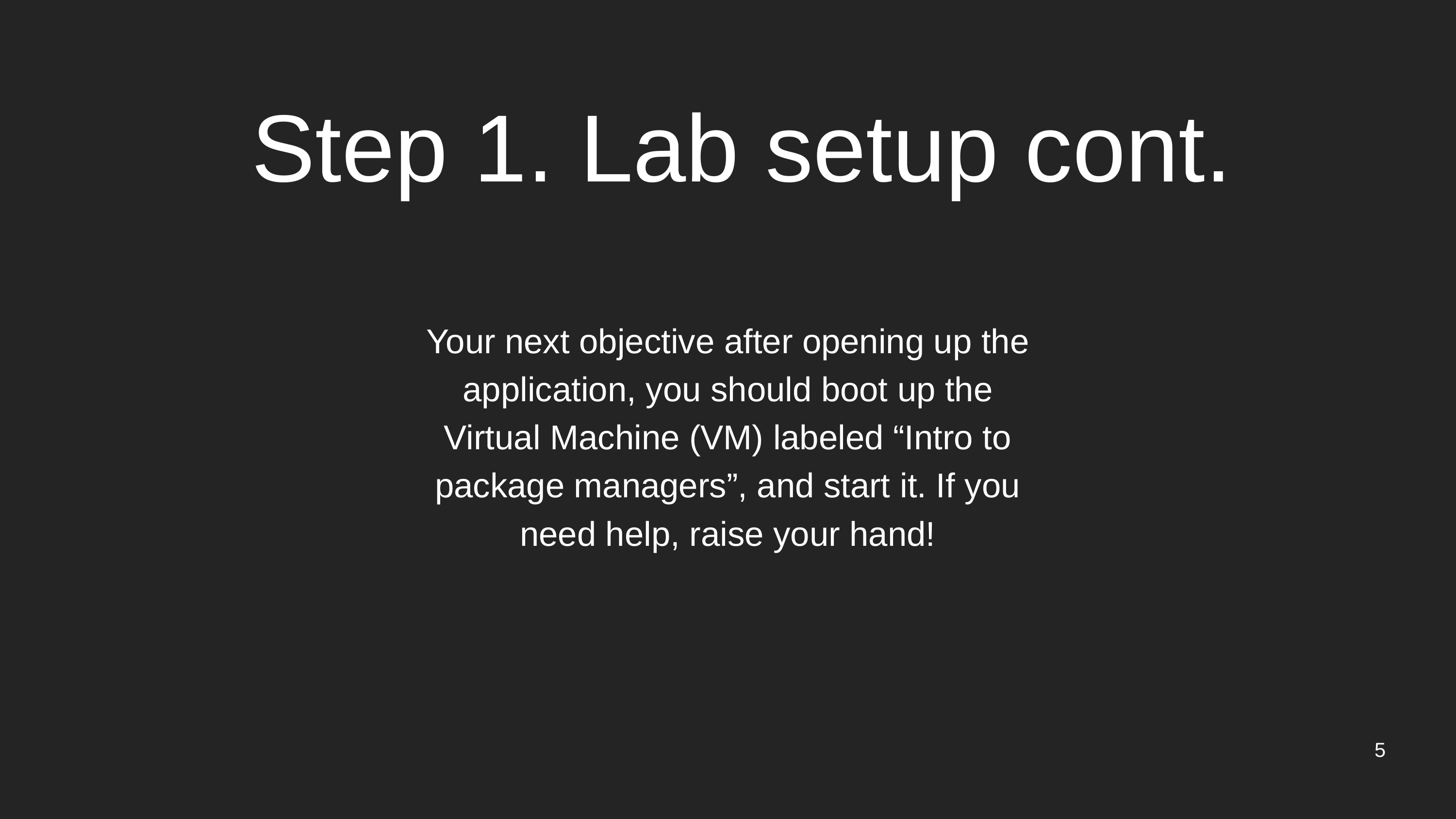

Step 1. Lab setup cont.
Your next objective after opening up the application, you should boot up the Virtual Machine (VM) labeled “Intro to package managers”, and start it. If you need help, raise your hand!
5